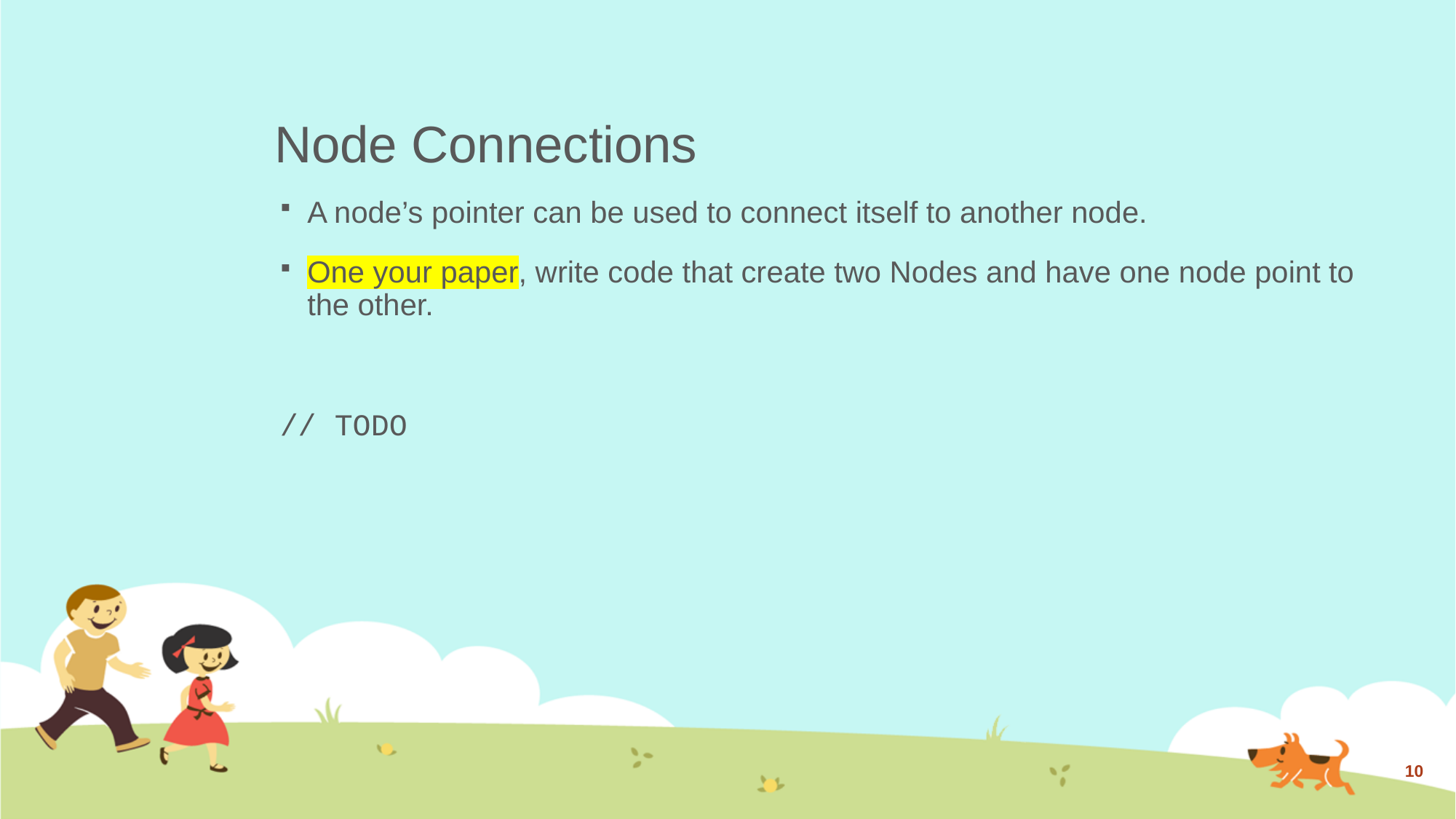

# Node Connections
A node’s pointer can be used to connect itself to another node.
One your paper, write code that create two Nodes and have one node point to the other.

// TODO
10